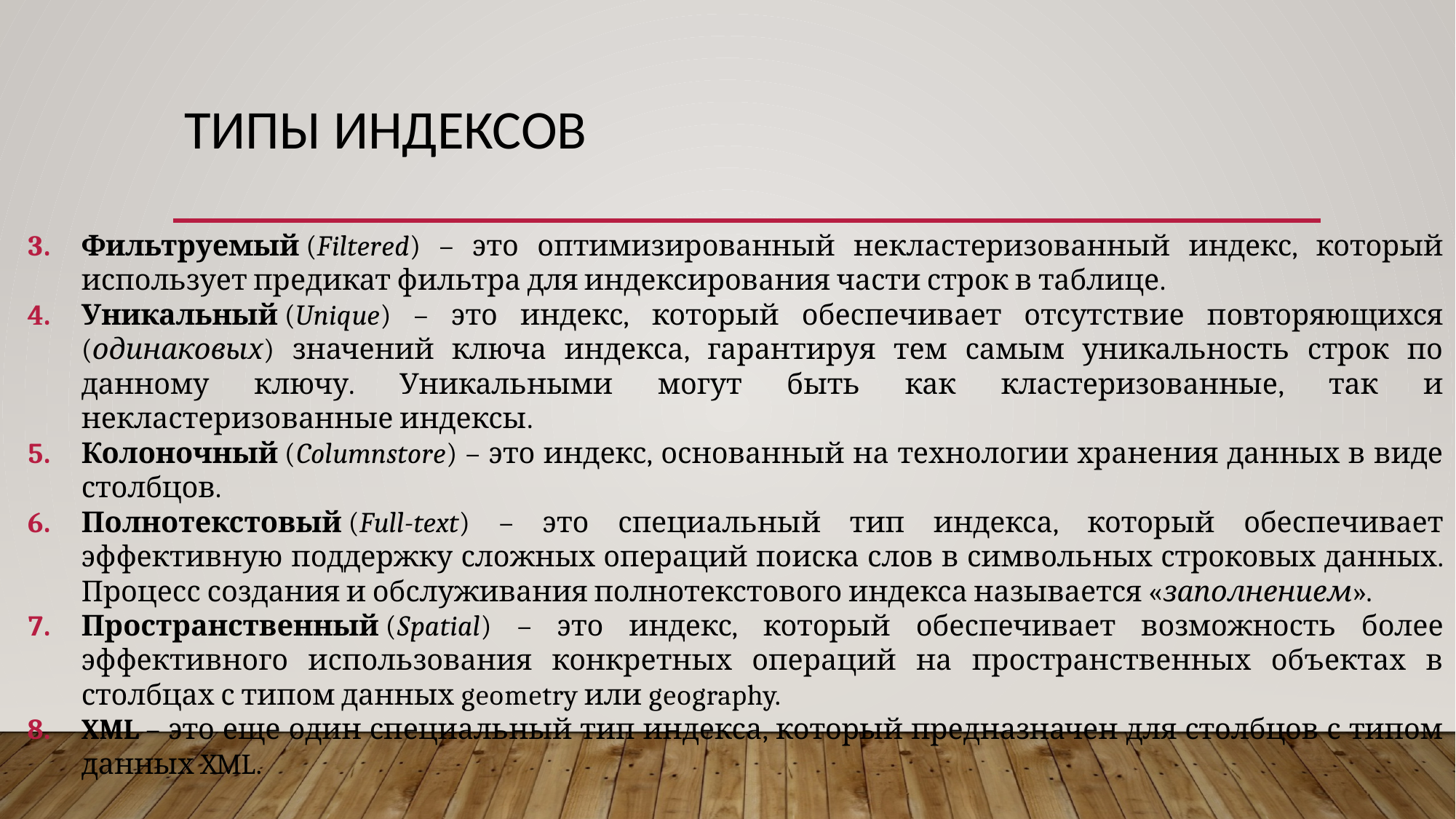

# Типы индексов
Фильтруемый (Filtered) – это оптимизированный некластеризованный индекс, который использует предикат фильтра для индексирования части строк в таблице.
Уникальный (Unique) – это индекс, который обеспечивает отсутствие повторяющихся (одинаковых) значений ключа индекса, гарантируя тем самым уникальность строк по данному ключу. Уникальными могут быть как кластеризованные, так и некластеризованные индексы.
Колоночный (Columnstore) – это индекс, основанный на технологии хранения данных в виде столбцов.
Полнотекстовый (Full-text) – это специальный тип индекса, который обеспечивает эффективную поддержку сложных операций поиска слов в символьных строковых данных. Процесс создания и обслуживания полнотекстового индекса называется «заполнением».
Пространственный (Spatial) – это индекс, который обеспечивает возможность более эффективного использования конкретных операций на пространственных объектах в столбцах с типом данных geometry или geography.
XML – это еще один специальный тип индекса, который предназначен для столбцов с типом данных XML.